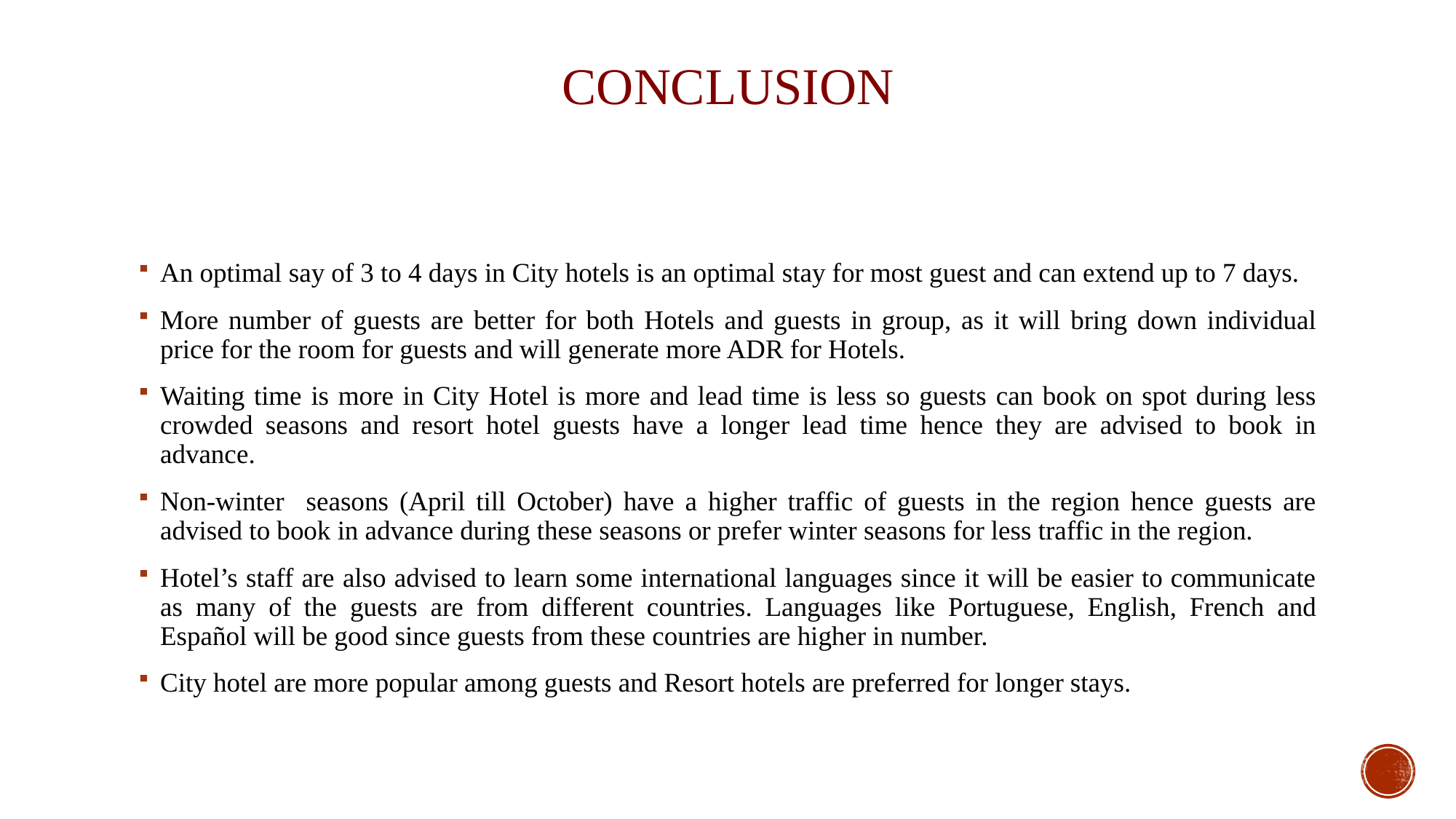

# CONCLUSION
An optimal say of 3 to 4 days in City hotels is an optimal stay for most guest and can extend up to 7 days.
More number of guests are better for both Hotels and guests in group, as it will bring down individual price for the room for guests and will generate more ADR for Hotels.
Waiting time is more in City Hotel is more and lead time is less so guests can book on spot during less crowded seasons and resort hotel guests have a longer lead time hence they are advised to book in advance.
Non-winter  seasons (April till October) have a higher traffic of guests in the region hence guests are advised to book in advance during these seasons or prefer winter seasons for less traffic in the region.
Hotel’s staff are also advised to learn some international languages since it will be easier to communicate as many of the guests are from different countries. Languages like Portuguese, English, French and Español will be good since guests from these countries are higher in number.
City hotel are more popular among guests and Resort hotels are preferred for longer stays.